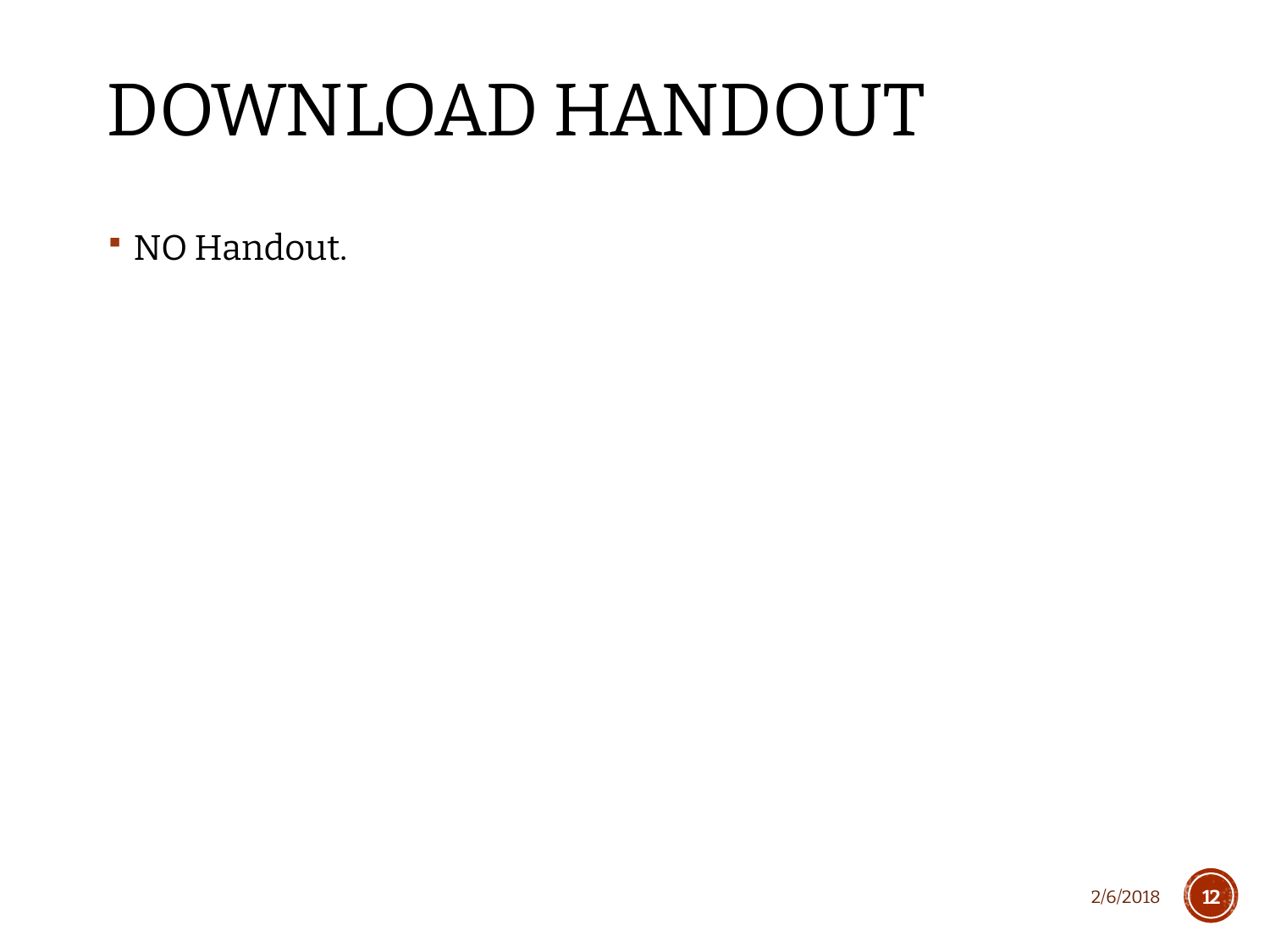

# Download handout
NO Handout.
2/6/2018
12